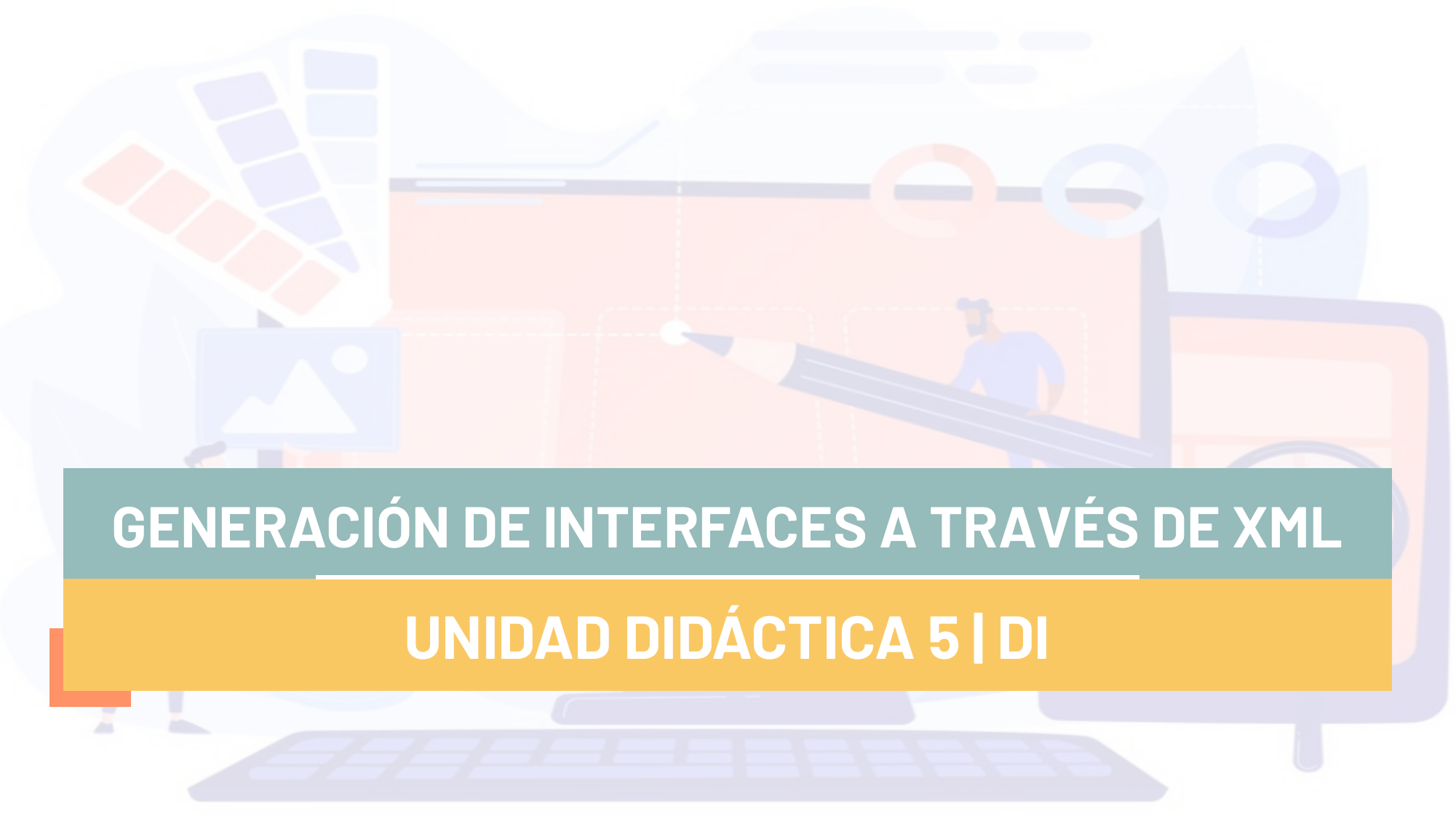

GENERACIÓN DE INTERFACES A TRAVÉS DE XML
UNIDAD DIDÁCTICA 5 | DI